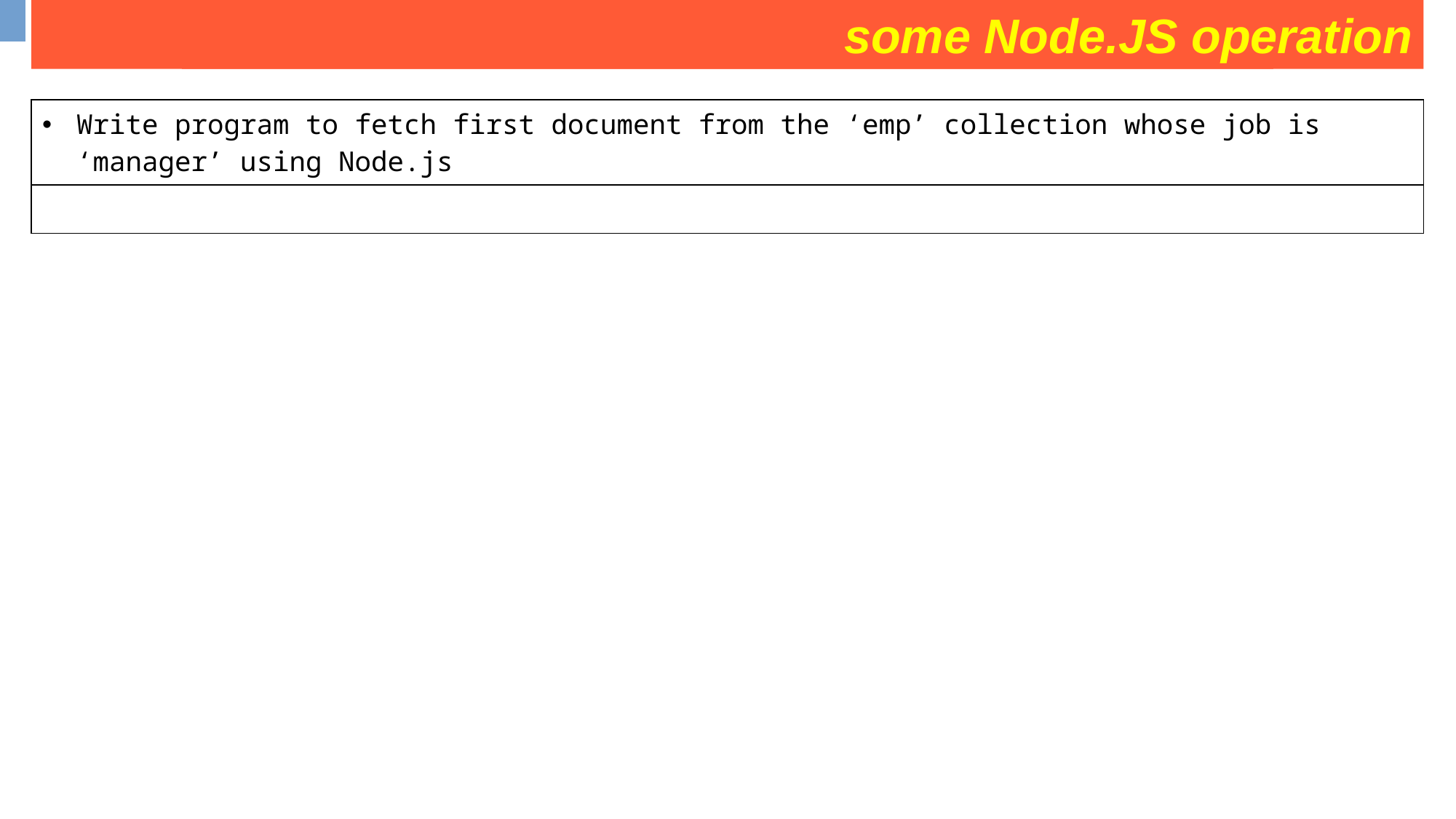

some Node.JS operation
some operation on movies collection
| Write program to fetch first document from the ‘emp’ collection whose job is ‘manager’ using Node.js |
| --- |
|  |